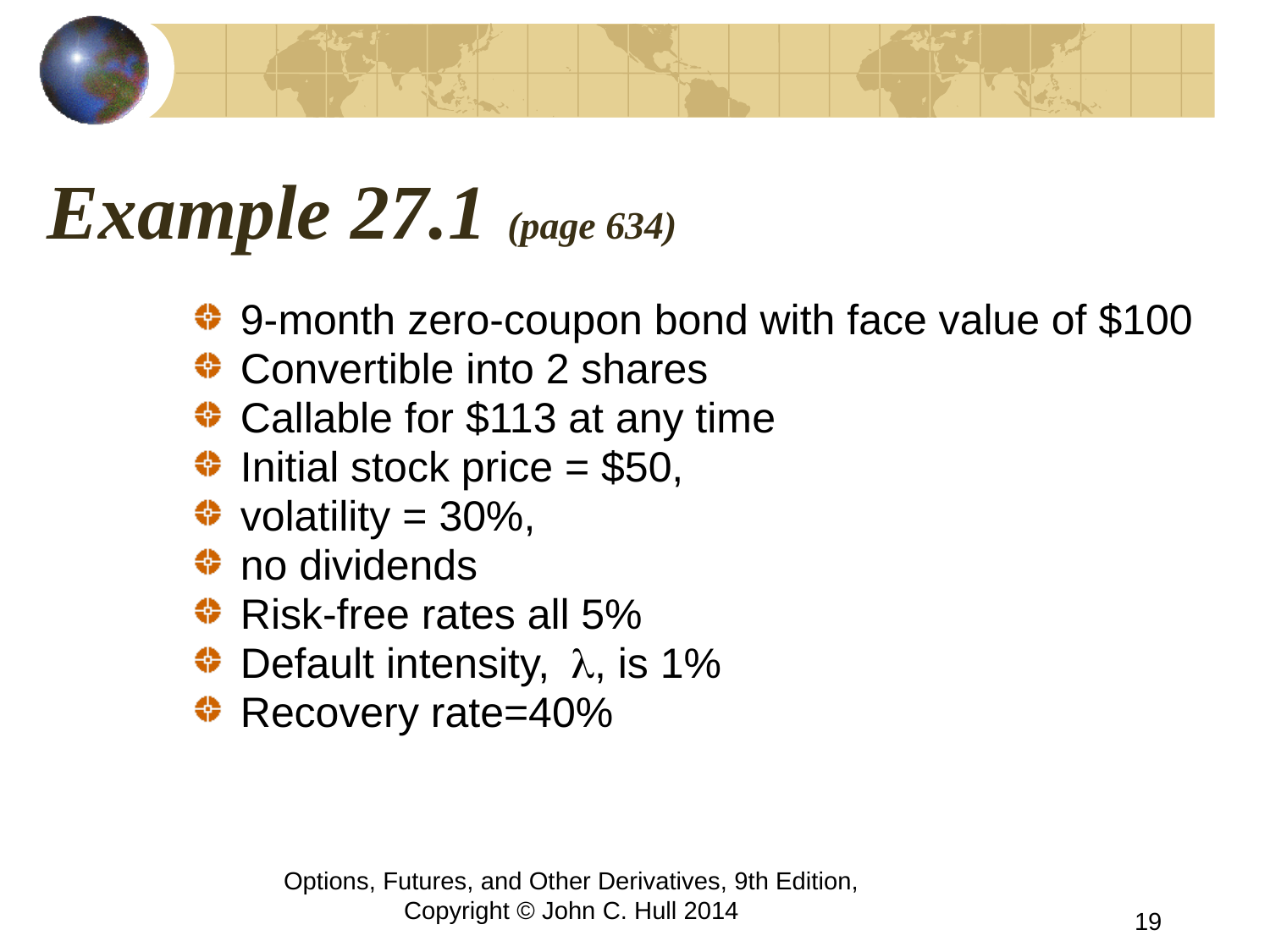

# Example 27.1 (page 634)
9-month zero-coupon bond with face value of $100
Convertible into 2 shares
Callable for $113 at any time
Initial stock price = $50,
volatility = 30%,
no dividends
Risk-free rates all 5%
Default intensity, λ, is 1%
Recovery rate=40%
Options, Futures, and Other Derivatives, 9th Edition, Copyright © John C. Hull 2014
19